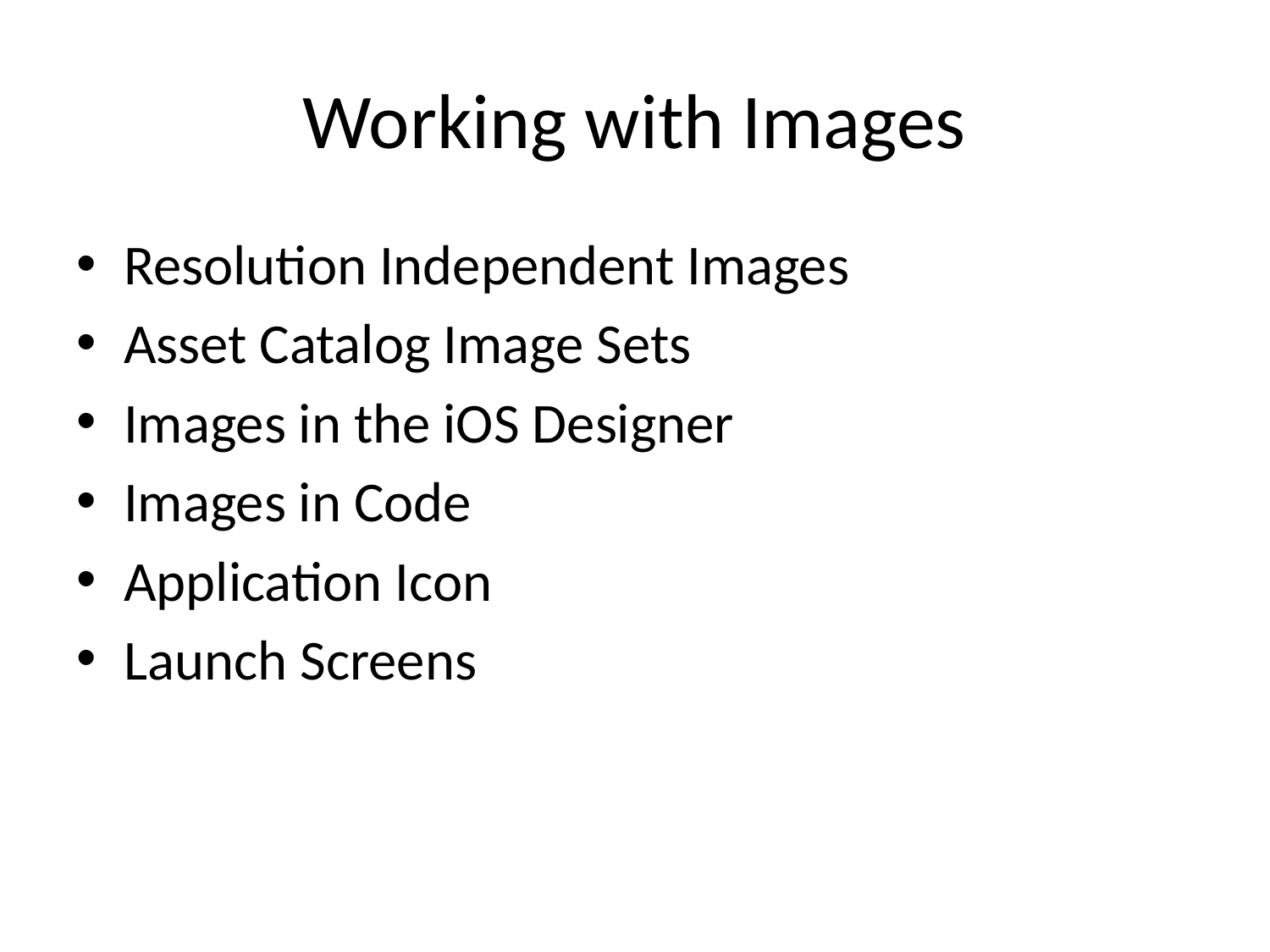

# Working with Images
Resolution Independent Images
Asset Catalog Image Sets
Images in the iOS Designer
Images in Code
Application Icon
Launch Screens